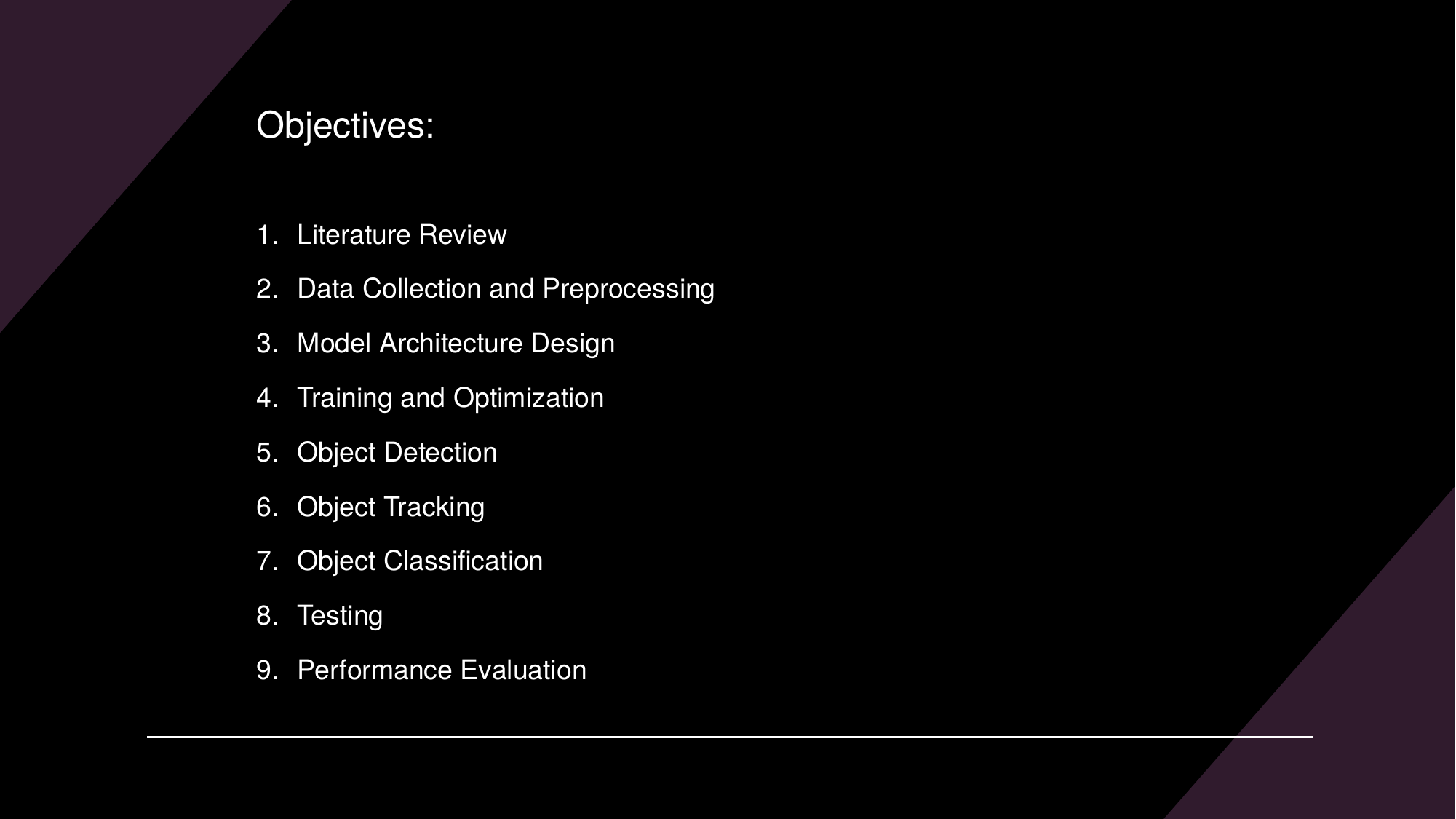

# Objectives:
Literature Review
Data Collection and Preprocessing
Model Architecture Design
Training and Optimization
Object Detection
Object Tracking
Object Classification
Testing
Performance Evaluation